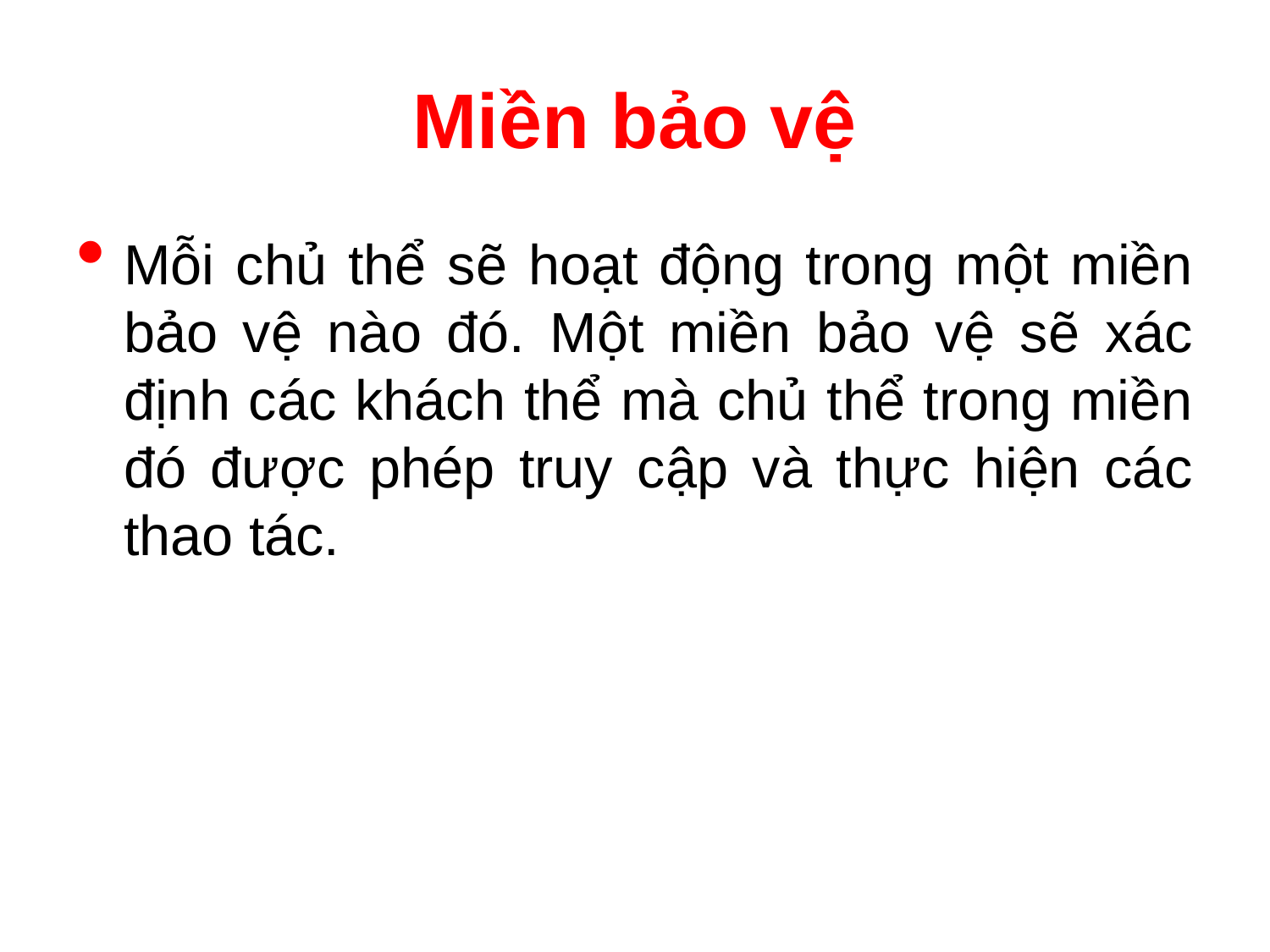

# Miền bảo vệ
Mỗi chủ thể sẽ hoạt động trong một miền bảo vệ nào đó. Một miền bảo vệ sẽ xác định các khách thể mà chủ thể trong miền đó được phép truy cập và thực hiện các thao tác.